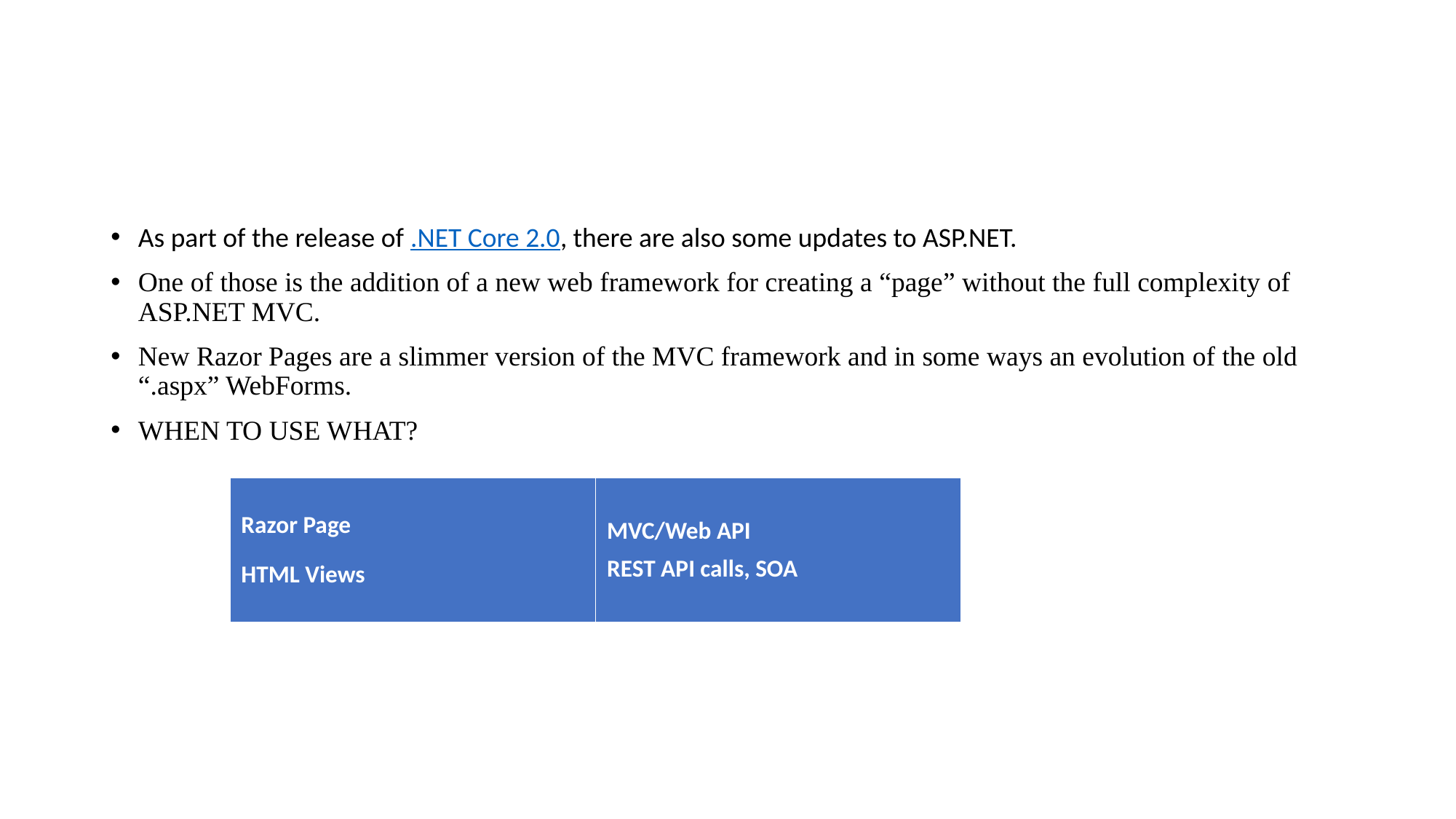

#
As part of the release of .NET Core 2.0, there are also some updates to ASP.NET.
One of those is the addition of a new web framework for creating a “page” without the full complexity of ASP.NET MVC.
New Razor Pages are a slimmer version of the MVC framework and in some ways an evolution of the old “.aspx” WebForms.
WHEN TO USE WHAT?

| Razor Page HTML Views | MVC/Web API REST API calls, SOA |
| --- | --- |